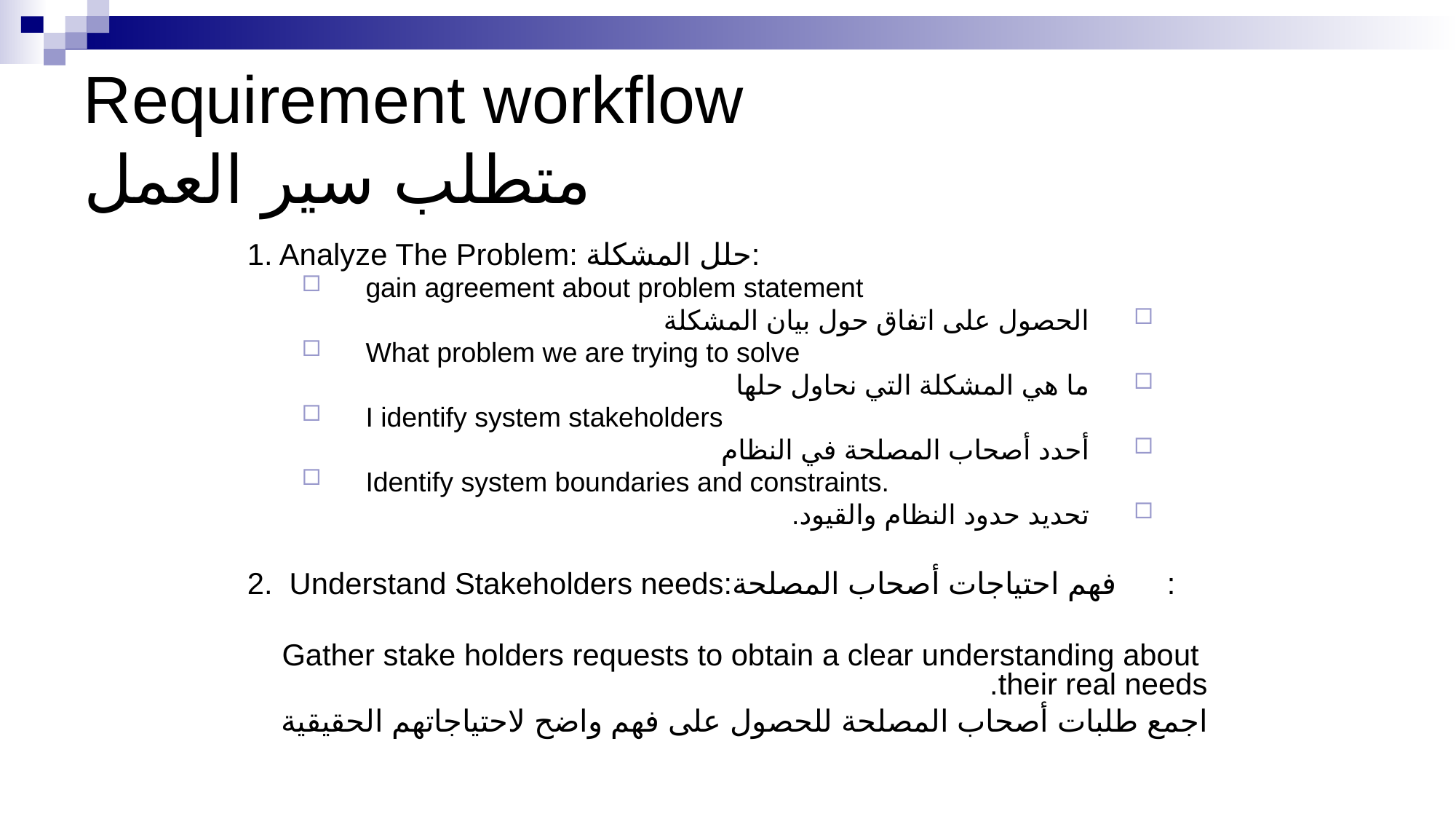

# Requirement workflow متطلب سير العمل
1. Analyze The Problem: حلل المشكلة:
gain agreement about problem statement
الحصول على اتفاق حول بيان المشكلة
What problem we are trying to solve
ما هي المشكلة التي نحاول حلها
I identify system stakeholders
أحدد أصحاب المصلحة في النظام
Identify system boundaries and constraints.
تحديد حدود النظام والقيود.

2.  Understand Stakeholders needs:فهم احتياجات أصحاب المصلحة      :

Gather stake holders requests to obtain a clear understanding about  their real needs.
اجمع طلبات أصحاب المصلحة للحصول على فهم واضح لاحتياجاتهم الحقيقية